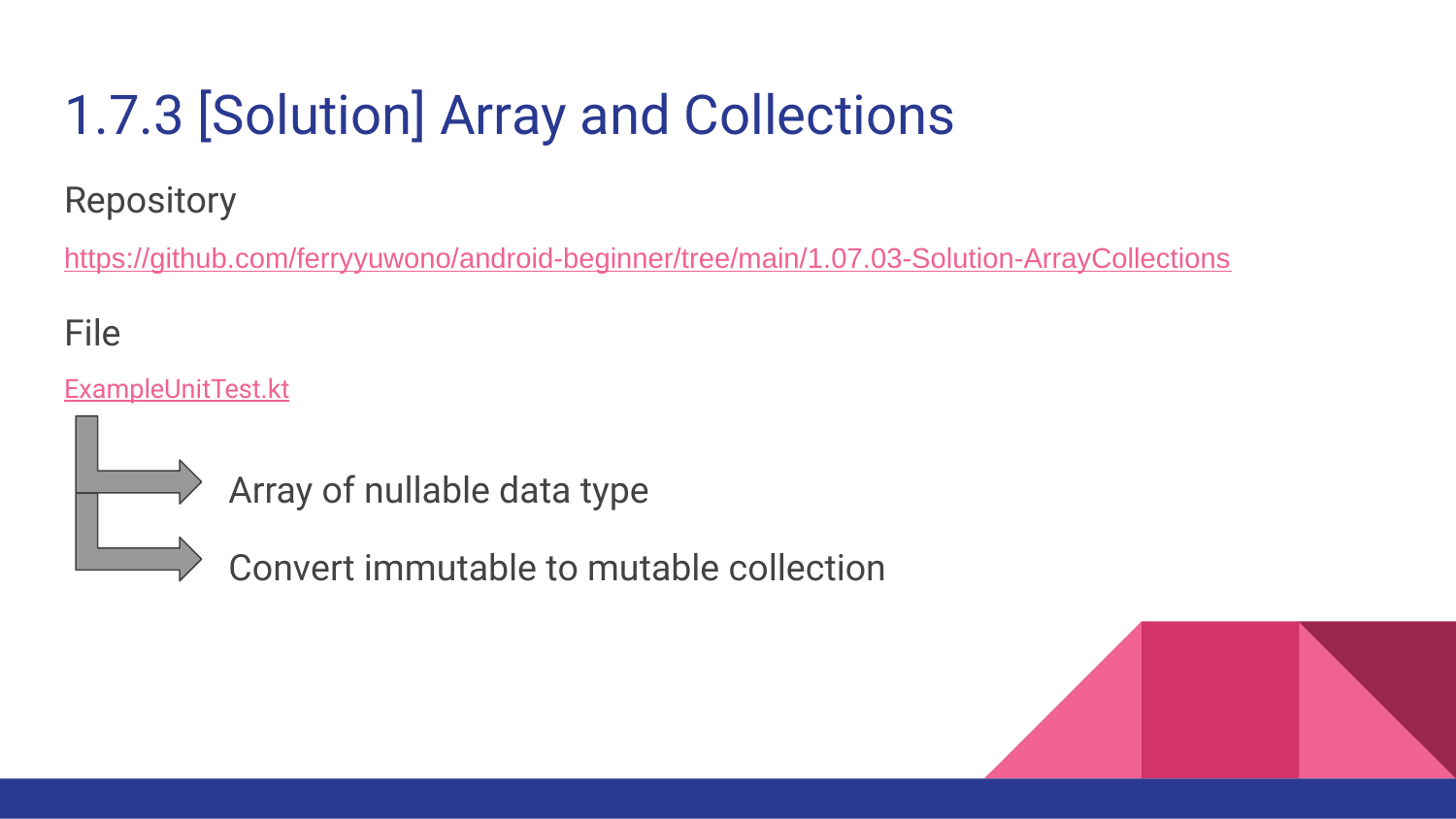

# 1.7.3 [Solution] Array and Collections
Repository
https://github.com/ferryyuwono/android-beginner/tree/main/1.07.03-Solution-ArrayCollections
File
ExampleUnitTest.kt

Array of nullable data type

Convert immutable to mutable collection